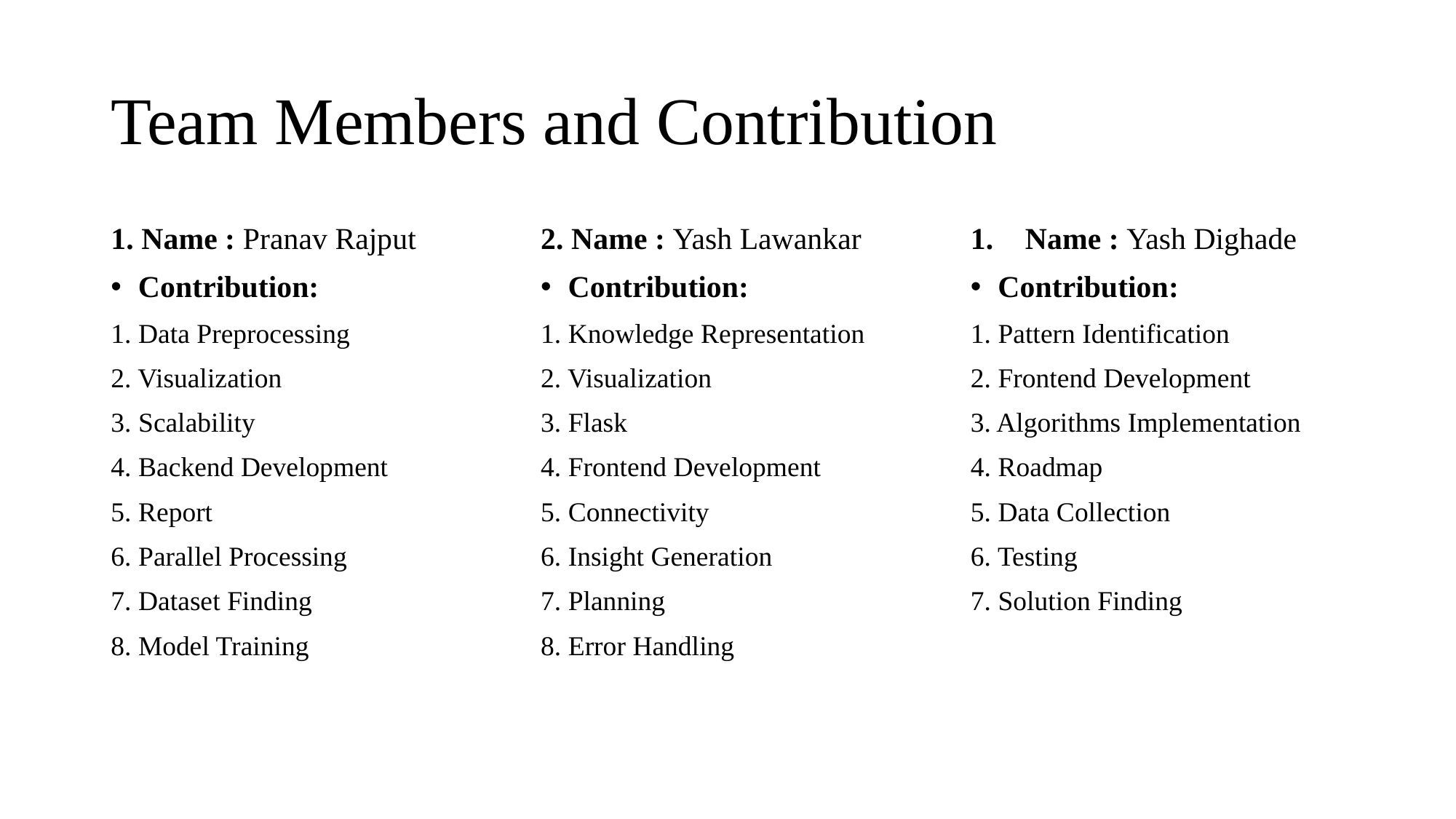

# Team Members and Contribution
1. Name : Pranav Rajput
Contribution:
1. Data Preprocessing
2. Visualization
3. Scalability
4. Backend Development
5. Report
6. Parallel Processing
7. Dataset Finding
8. Model Training
2. Name : Yash Lawankar
Contribution:
1. Knowledge Representation
2. Visualization
3. Flask
4. Frontend Development
5. Connectivity
6. Insight Generation
7. Planning
8. Error Handling
Name : Yash Dighade
Contribution:
1. Pattern Identification
2. Frontend Development
3. Algorithms Implementation
4. Roadmap
5. Data Collection
6. Testing
7. Solution Finding